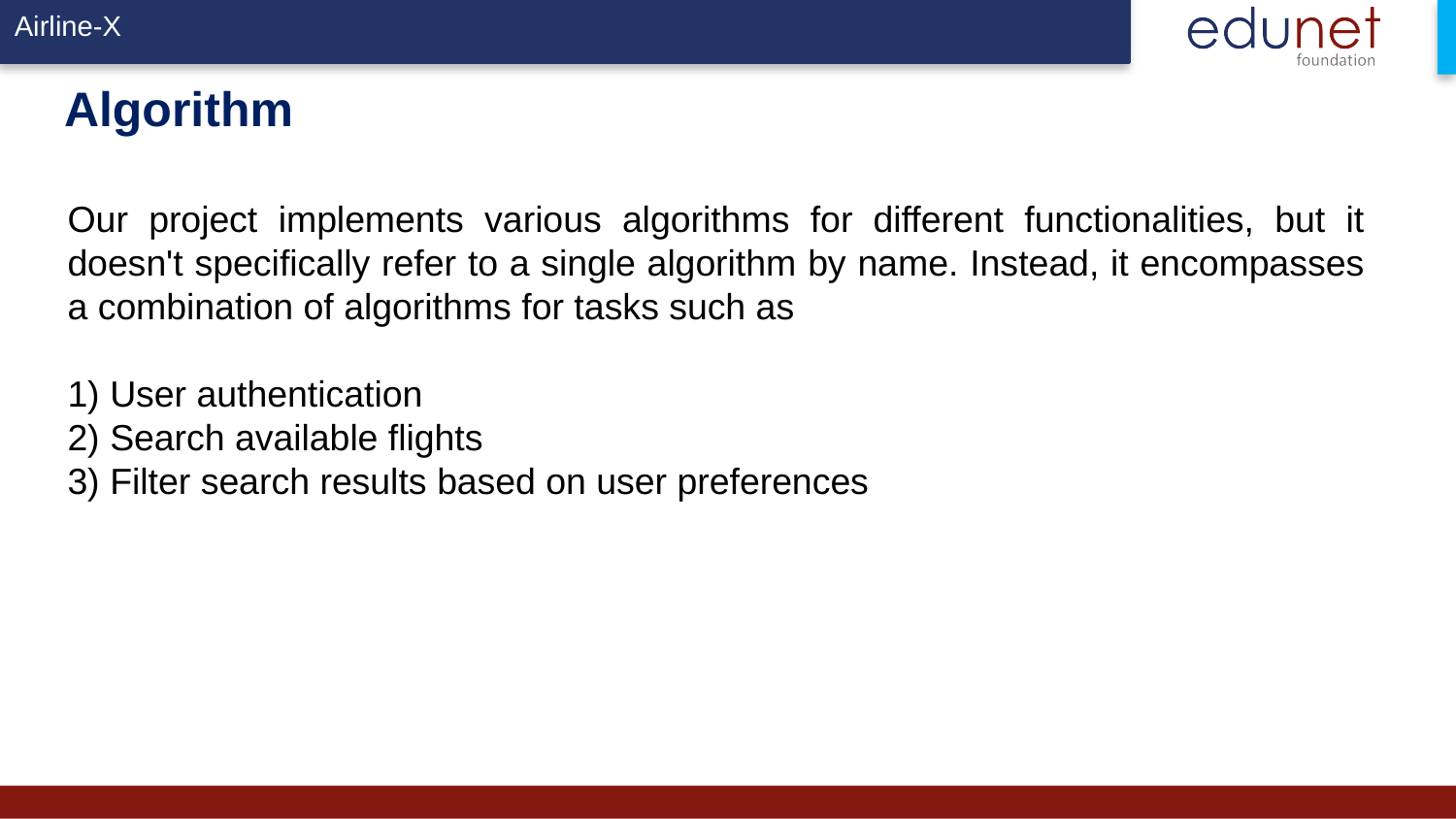

# Algorithm
Our project implements various algorithms for different functionalities, but it doesn't specifically refer to a single algorithm by name. Instead, it encompasses a combination of algorithms for tasks such as

1) User authentication
2) Search available flights
3) Filter search results based on user preferences